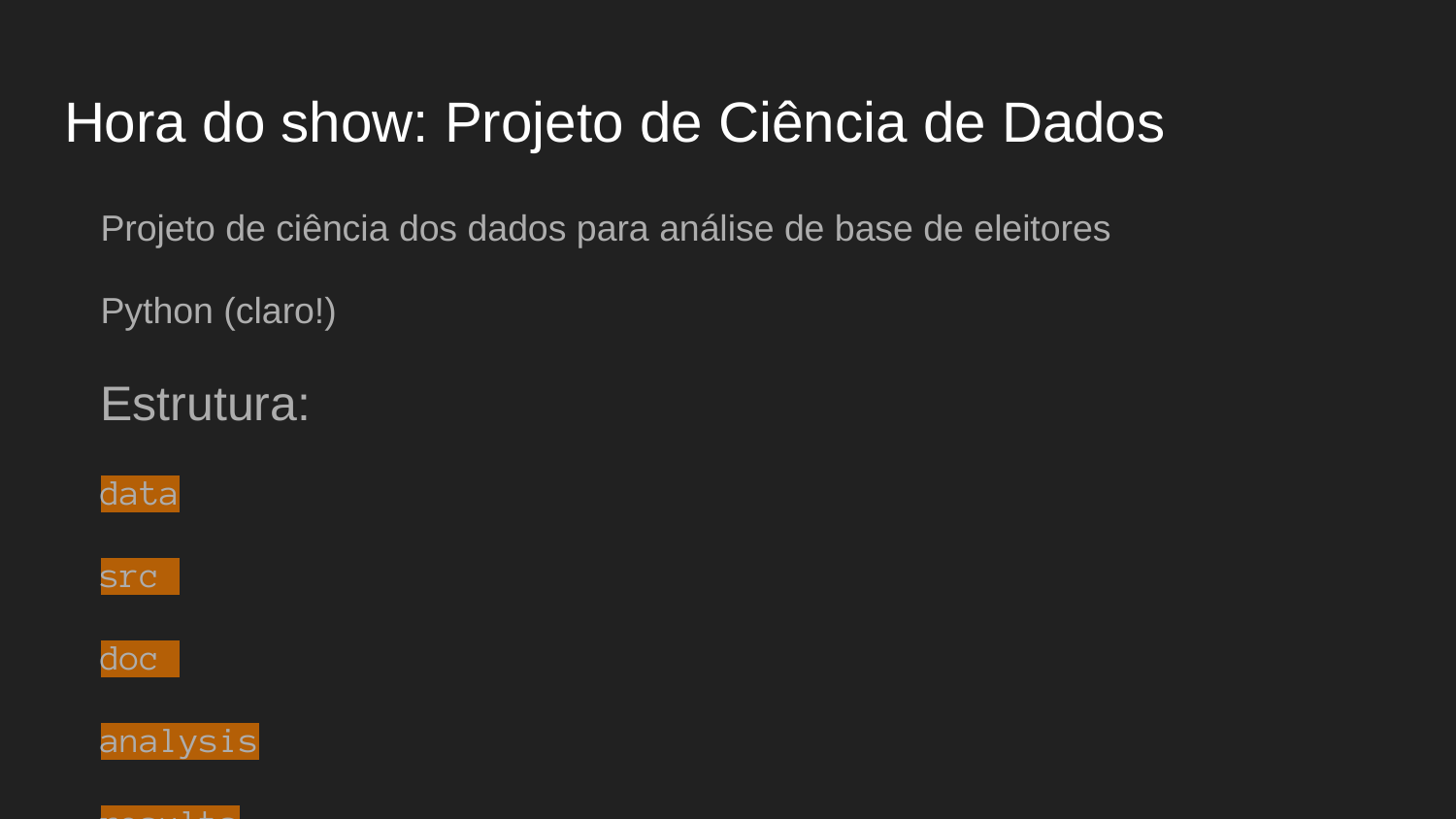

# Hora do show: Projeto de Ciência de Dados

Projeto de ciência dos dados para análise de base de eleitores
Python (claro!)
Estrutura:
data
src
doc
analysis
results